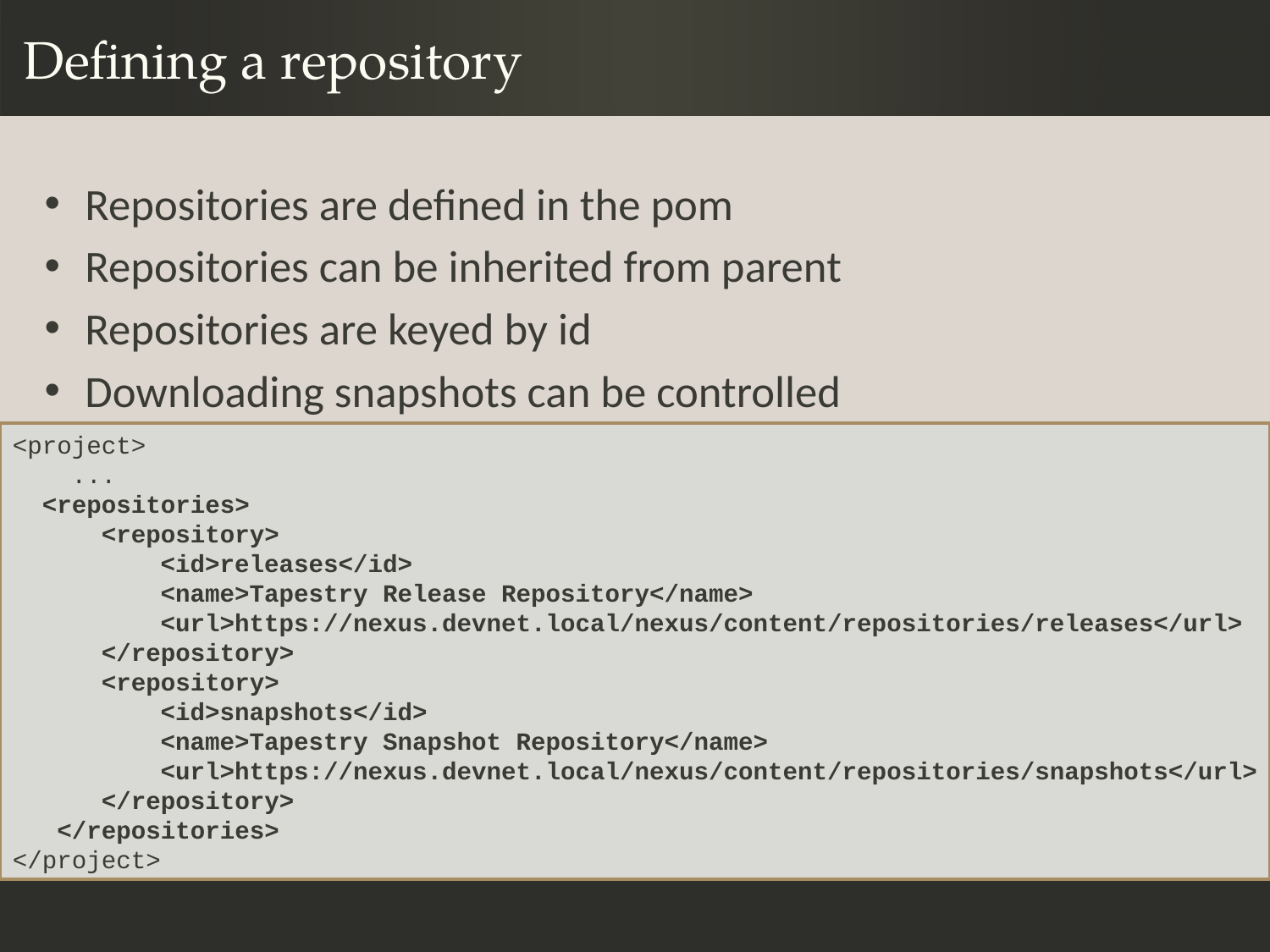

# Defining a repository
Repositories are defined in the pom
Repositories can be inherited from parent
Repositories are keyed by id
Downloading snapshots can be controlled
<project>
    ...
  <repositories>
      <repository>
          <id>releases</id>
          <name>Tapestry Release Repository</name>
          <url>https://nexus.devnet.local/nexus/content/repositories/releases</url>
      </repository>
      <repository>
          <id>snapshots</id>
          <name>Tapestry Snapshot Repository</name>
          <url>https://nexus.devnet.local/nexus/content/repositories/snapshots</url>
      </repository>
   </repositories>
</project>